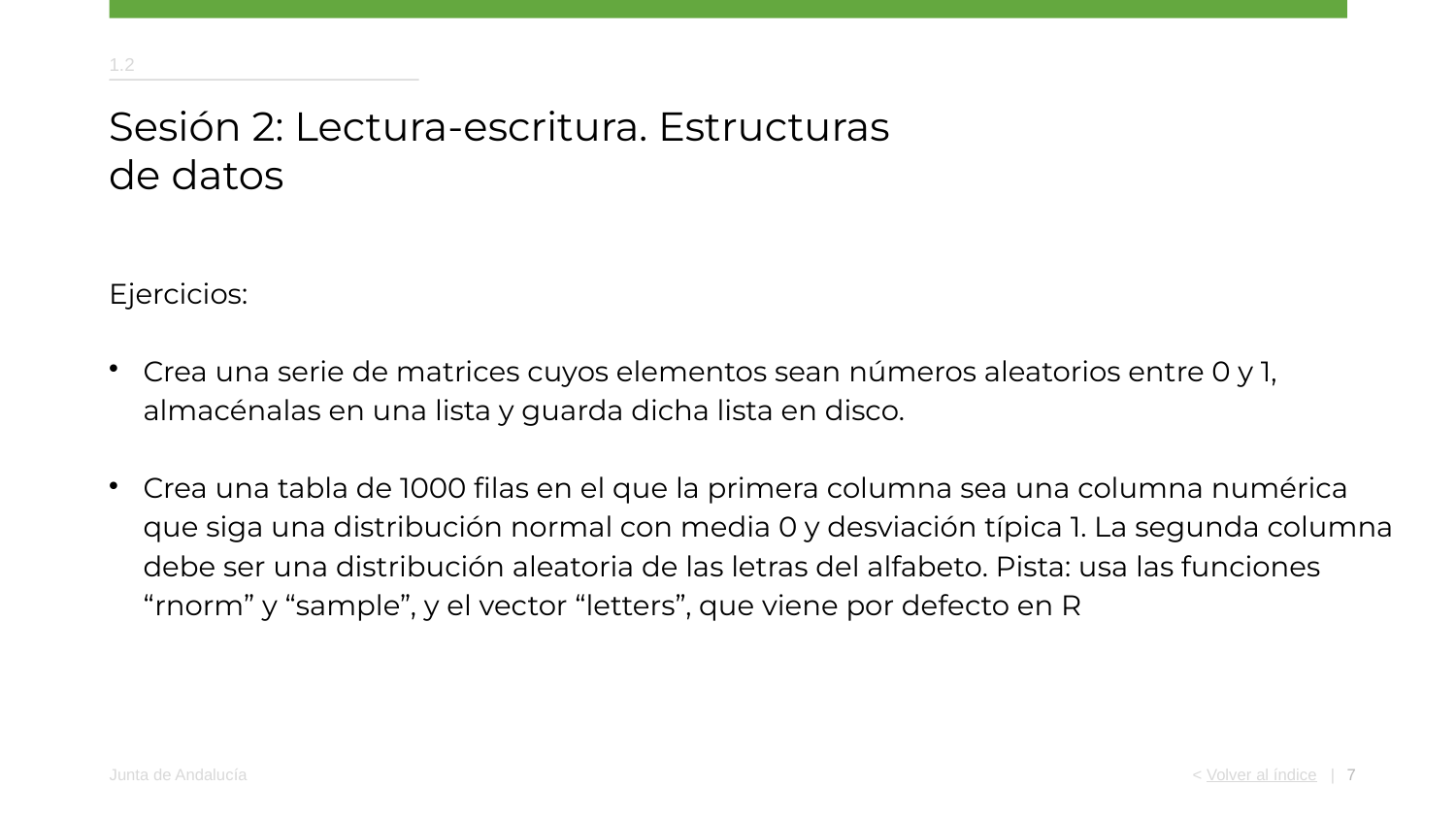

1.2

Sesión 2: Lectura-escritura. Estructuras de datos
Ejercicios:

Crea una serie de matrices cuyos elementos sean números aleatorios entre 0 y 1, almacénalas en una lista y guarda dicha lista en disco.

Crea una tabla de 1000 filas en el que la primera columna sea una columna numérica que siga una distribución normal con media 0 y desviación típica 1. La segunda columna debe ser una distribución aleatoria de las letras del alfabeto. Pista: usa las funciones “rnorm” y “sample”, y el vector “letters”, que viene por defecto en R

7